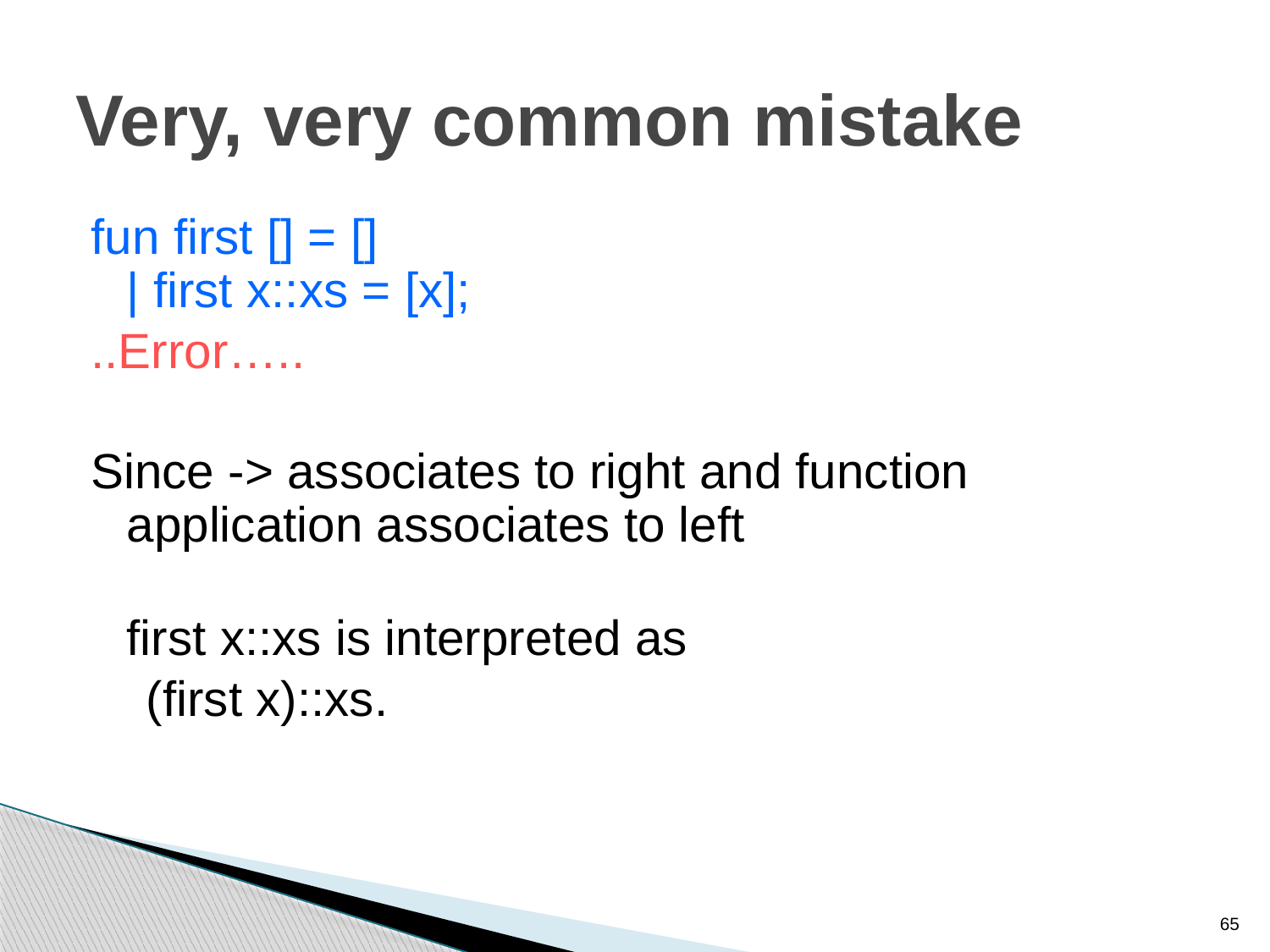

# Very, very common mistake
fun first [] = []
| first x::xs = [x];
..Error…..

Since -> associates to right and function application associates to left
first x::xs is interpreted as
    (first x)::xs.
65